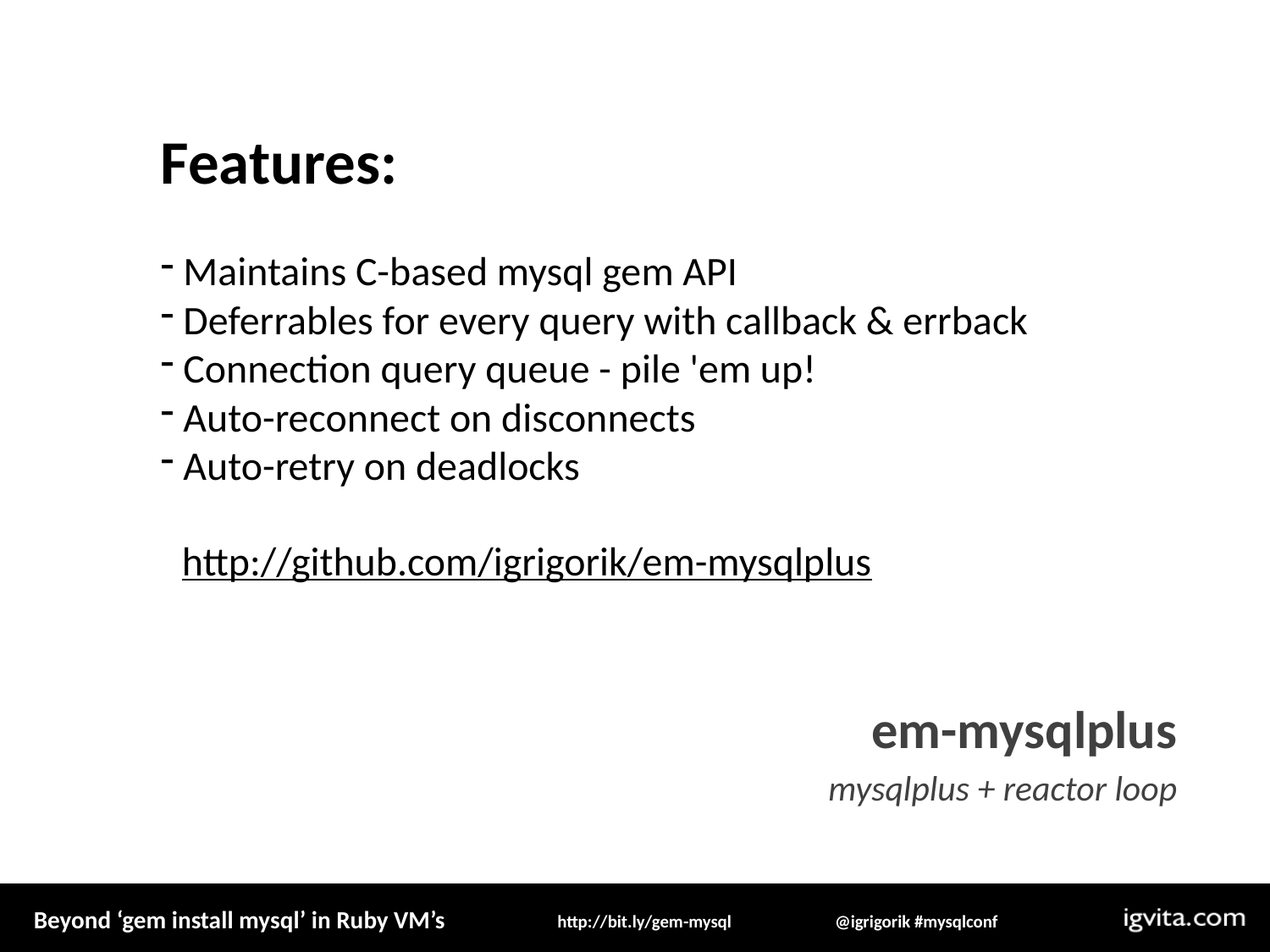

Features:

 Maintains C-based mysql gem API
 Deferrables for every query with callback & errback
 Connection query queue - pile 'em up!
 Auto-reconnect on disconnects
 Auto-retry on deadlocks
http://github.com/igrigorik/em-mysqlplus
em-mysqlplus
mysqlplus + reactor loop